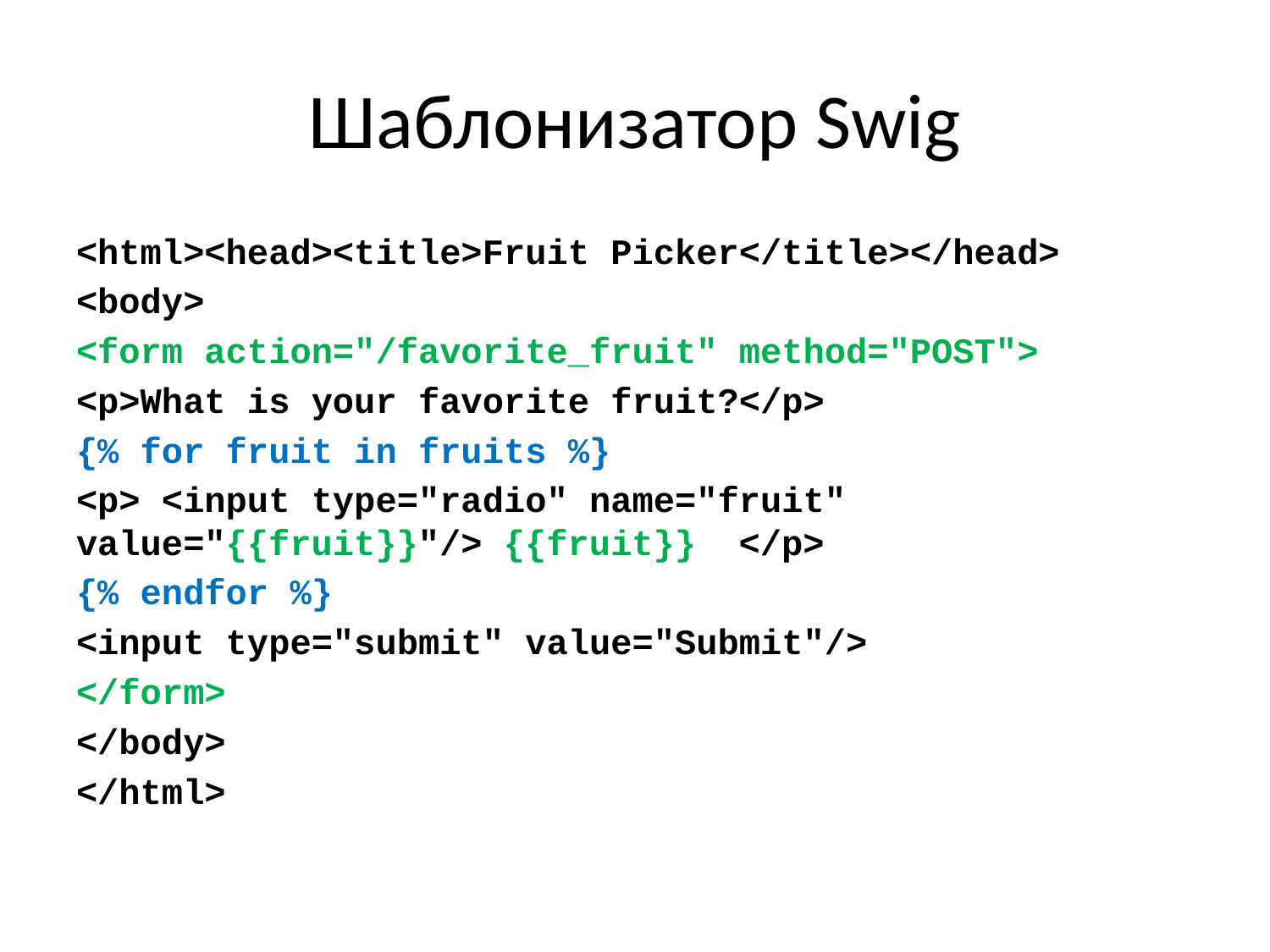

# Шаблонизатор Swig
<html><head><title>Fruit Picker</title></head>
<body>
<form action="/favorite_fruit" method="POST">
<p>What is your favorite fruit?</p>
{% for fruit in fruits %}
<p> <input type="radio" name="fruit" value="{{fruit}}"/> {{fruit}}  </p>
{% endfor %}
<input type="submit" value="Submit"/>
</form>
</body>
</html>